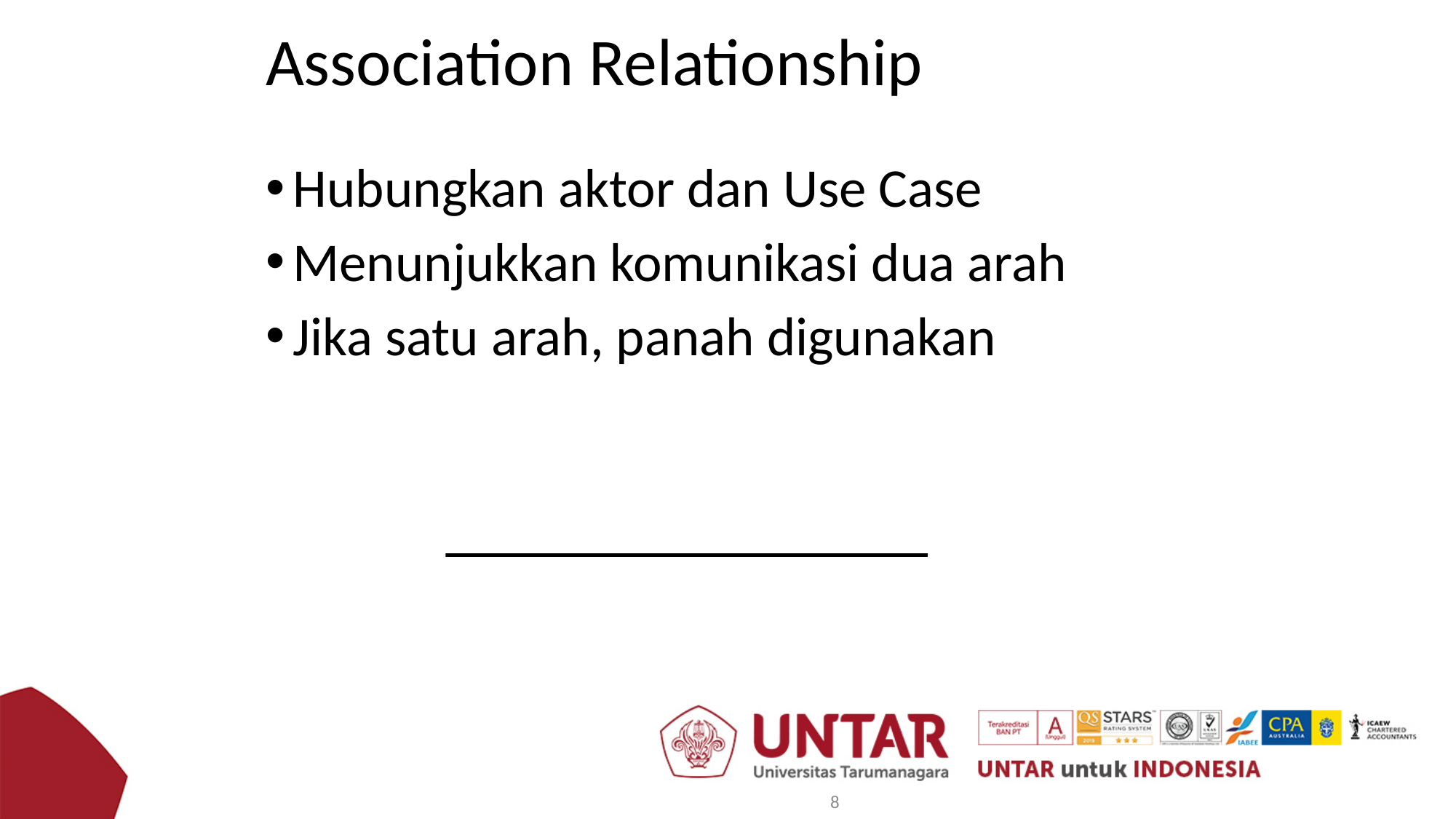

# Association Relationship
Hubungkan aktor dan Use Case
Menunjukkan komunikasi dua arah
Jika satu arah, panah digunakan

8